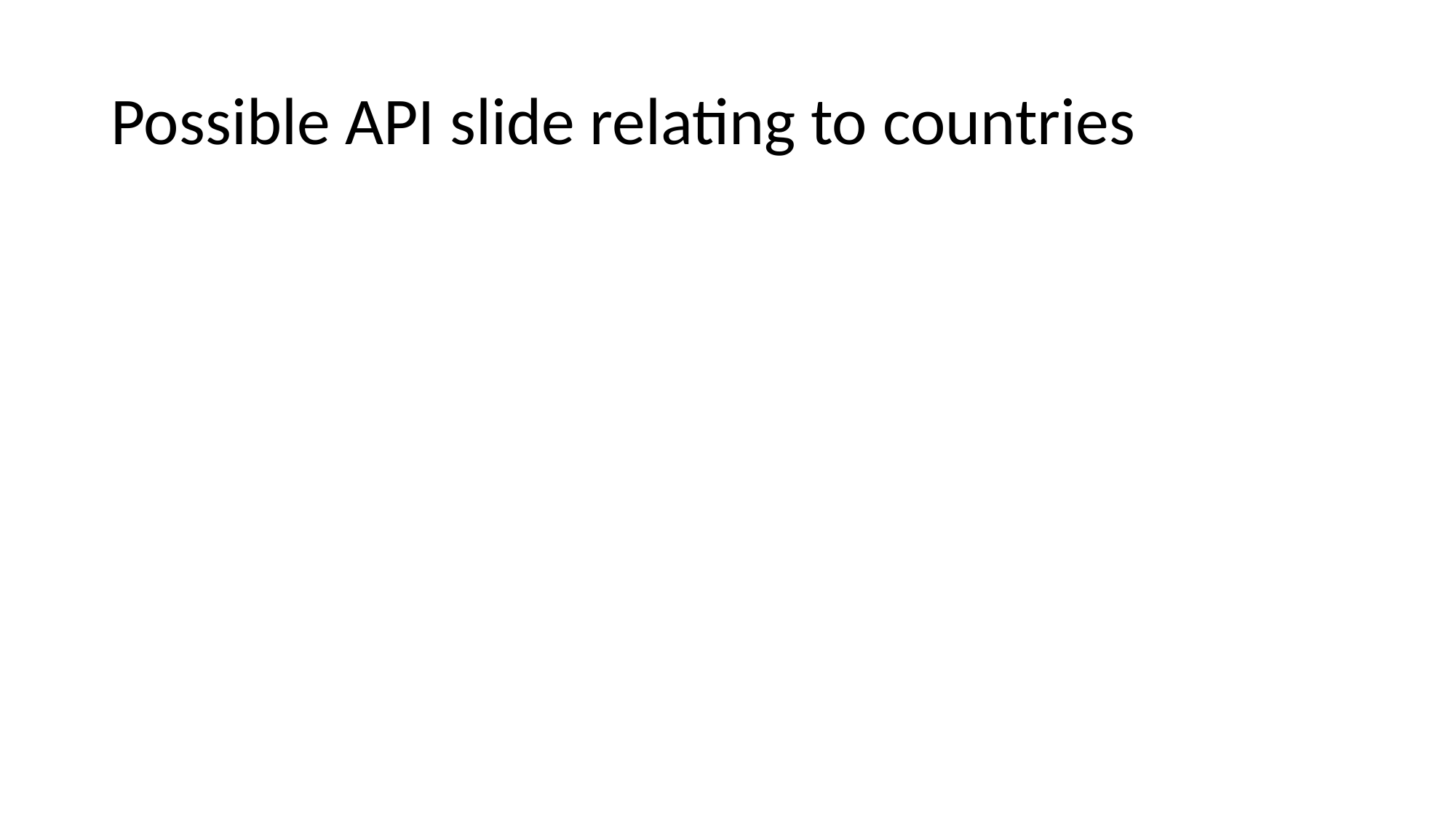

# Possible API slide relating to countries